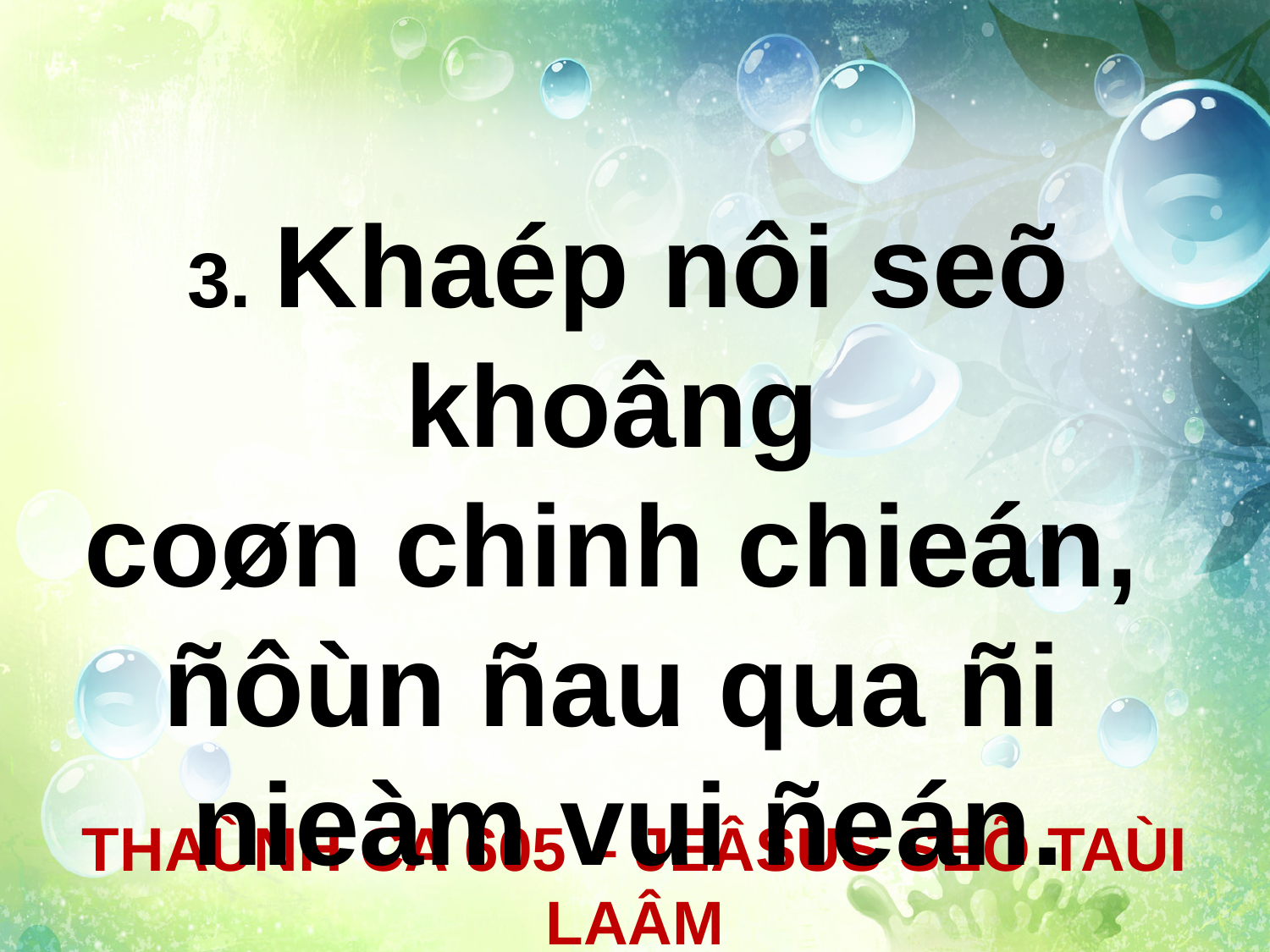

3. Khaép nôi seõ khoâng
coøn chinh chieán,
ñôùn ñau qua ñi
nieàm vui ñeán.
THAÙNH CA 605 – JEÂSUS SEÕ TAÙI LAÂM